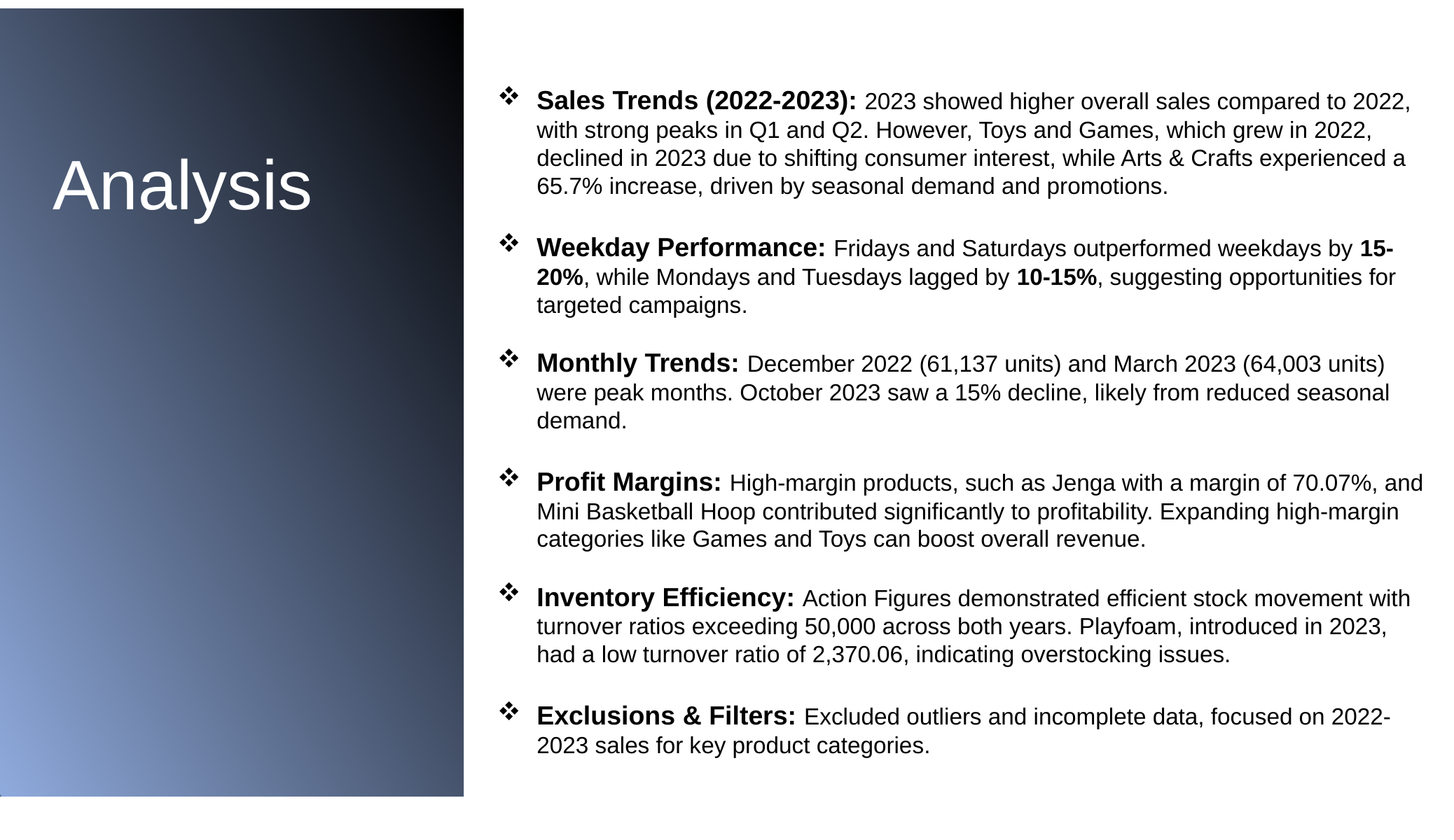

Sales Trends (2022-2023): 2023 showed higher overall sales compared to 2022, with strong peaks in Q1 and Q2. However, Toys and Games, which grew in 2022, declined in 2023 due to shifting consumer interest, while Arts & Crafts experienced a 65.7% increase, driven by seasonal demand and promotions.

Weekday Performance: Fridays and Saturdays outperformed weekdays by 15-20%, while Mondays and Tuesdays lagged by 10-15%, suggesting opportunities for targeted campaigns.

Monthly Trends: December 2022 (61,137 units) and March 2023 (64,003 units) were peak months. October 2023 saw a 15% decline, likely from reduced seasonal demand.

Profit Margins: High-margin products, such as Jenga with a margin of 70.07%, and Mini Basketball Hoop contributed significantly to profitability. Expanding high-margin categories like Games and Toys can boost overall revenue.

Inventory Efficiency: Action Figures demonstrated efficient stock movement with turnover ratios exceeding 50,000 across both years. Playfoam, introduced in 2023, had a low turnover ratio of 2,370.06, indicating overstocking issues.

Exclusions & Filters: Excluded outliers and incomplete data, focused on 2022-2023 sales for key product categories.
# Analysis